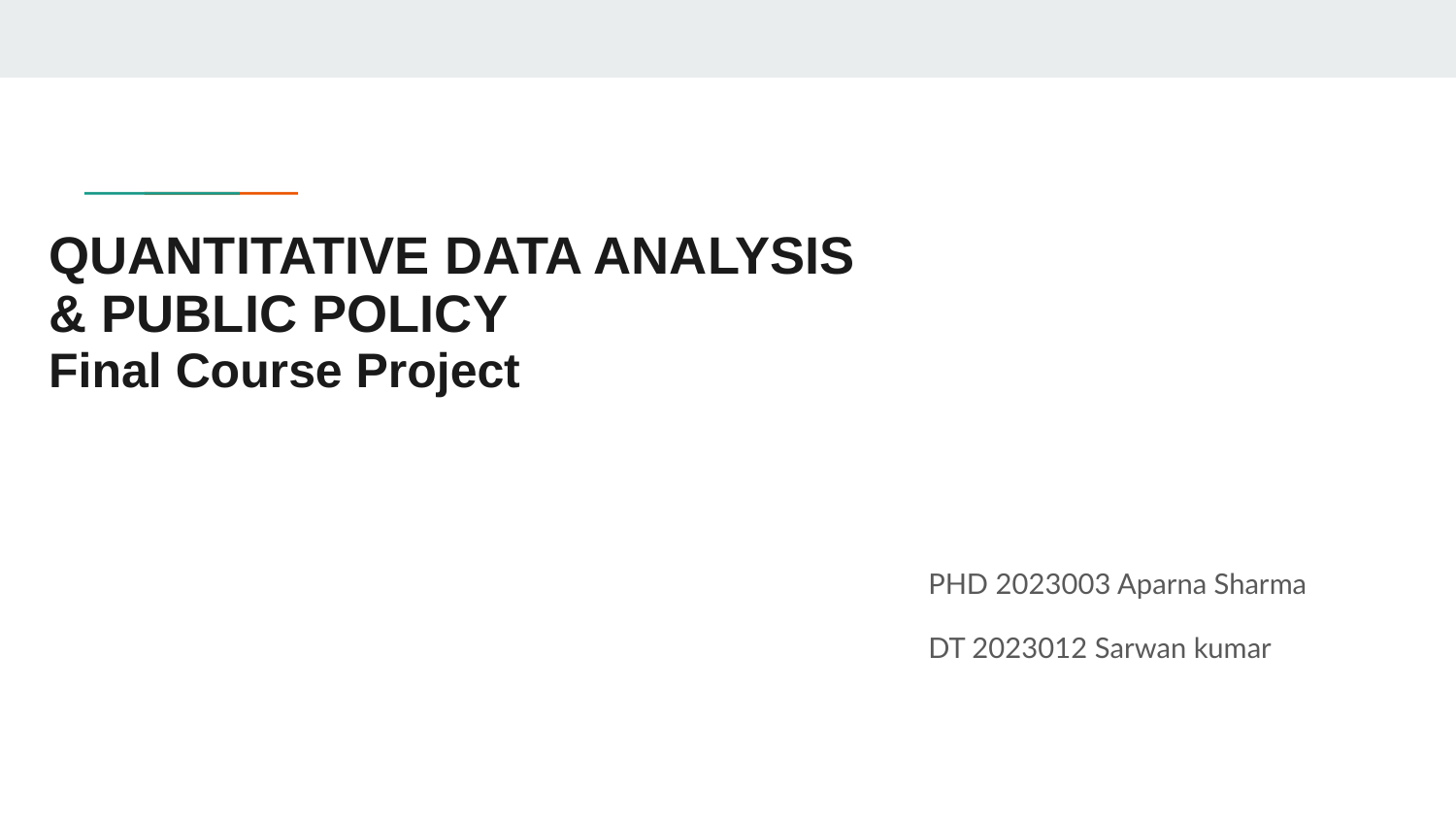

# QUANTITATIVE DATA ANALYSIS
& PUBLIC POLICY
Final Course Project
PHD 2023003 Aparna Sharma
DT 2023012 Sarwan kumar